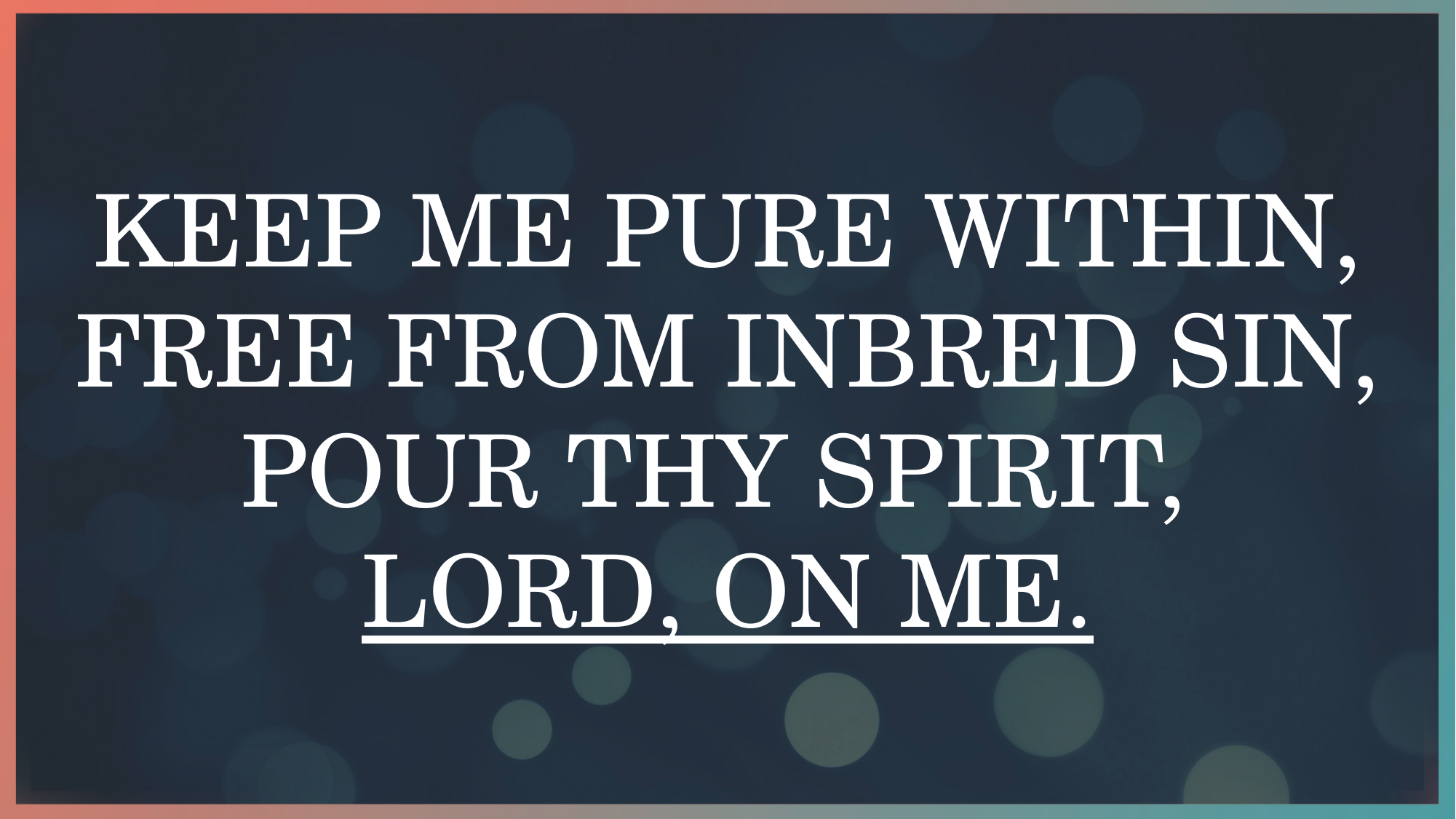

KEEP ME PURE WITHIN, FREE FROM INBRED SIN,
POUR THY SPIRIT,
LORD, ON ME.